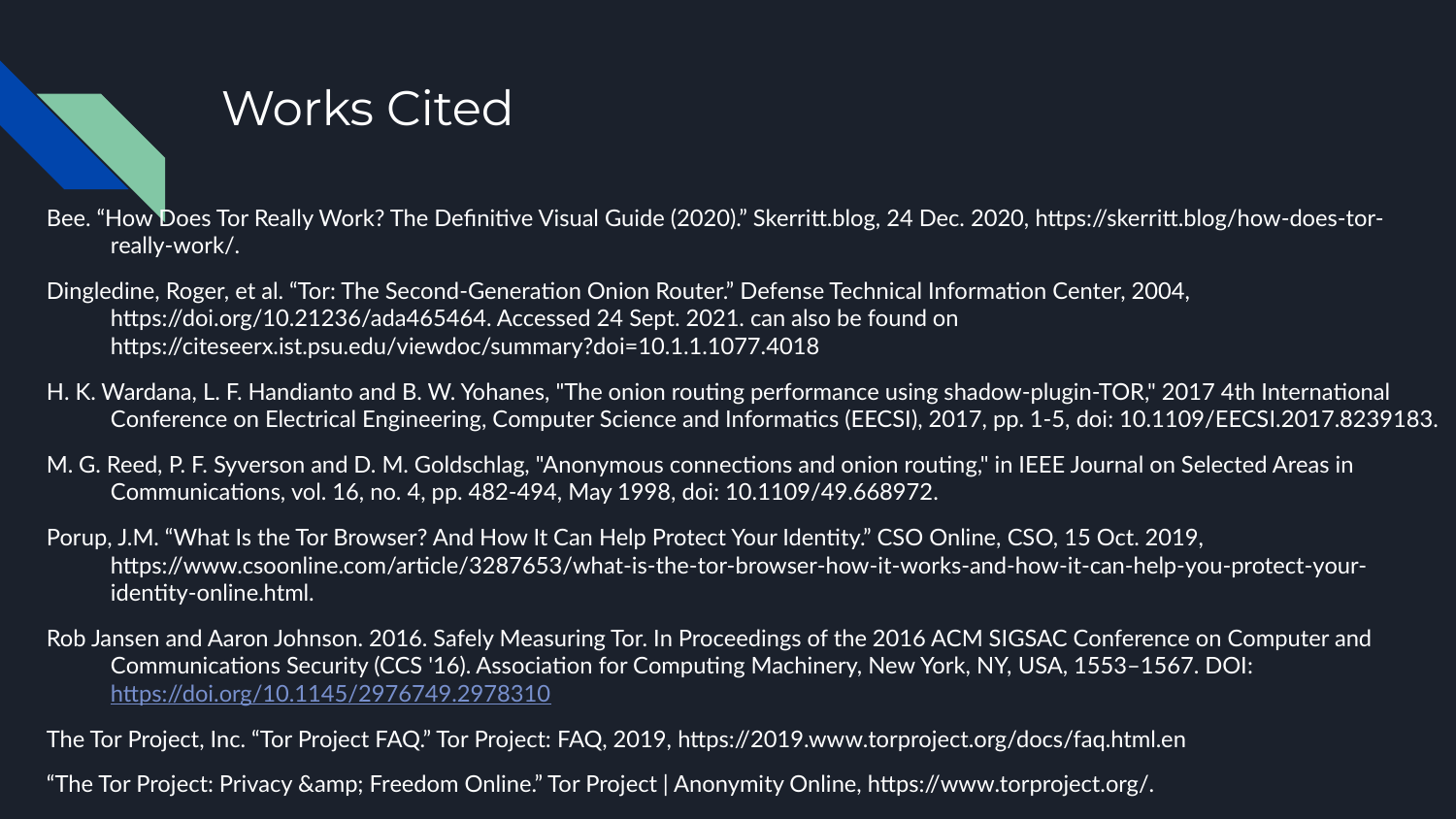

# Works Cited
Bee. “How Does Tor Really Work? The Definitive Visual Guide (2020).” Skerritt.blog, 24 Dec. 2020, https://skerritt.blog/how-does-tor-really-work/.
Dingledine, Roger, et al. “Tor: The Second-Generation Onion Router.” Defense Technical Information Center, 2004, https://doi.org/10.21236/ada465464. Accessed 24 Sept. 2021. can also be found on https://citeseerx.ist.psu.edu/viewdoc/summary?doi=10.1.1.1077.4018
H. K. Wardana, L. F. Handianto and B. W. Yohanes, "The onion routing performance using shadow-plugin-TOR," 2017 4th International Conference on Electrical Engineering, Computer Science and Informatics (EECSI), 2017, pp. 1-5, doi: 10.1109/EECSI.2017.8239183.
M. G. Reed, P. F. Syverson and D. M. Goldschlag, "Anonymous connections and onion routing," in IEEE Journal on Selected Areas in Communications, vol. 16, no. 4, pp. 482-494, May 1998, doi: 10.1109/49.668972.
Porup, J.M. “What Is the Tor Browser? And How It Can Help Protect Your Identity.” CSO Online, CSO, 15 Oct. 2019, https://www.csoonline.com/article/3287653/what-is-the-tor-browser-how-it-works-and-how-it-can-help-you-protect-your-identity-online.html.
Rob Jansen and Aaron Johnson. 2016. Safely Measuring Tor. In Proceedings of the 2016 ACM SIGSAC Conference on Computer and Communications Security (CCS '16). Association for Computing Machinery, New York, NY, USA, 1553–1567. DOI:https://doi.org/10.1145/2976749.2978310
The Tor Project, Inc. “Tor Project FAQ.” Tor Project: FAQ, 2019, https://2019.www.torproject.org/docs/faq.html.en
“The Tor Project: Privacy &amp; Freedom Online.” Tor Project | Anonymity Online, https://www.torproject.org/.